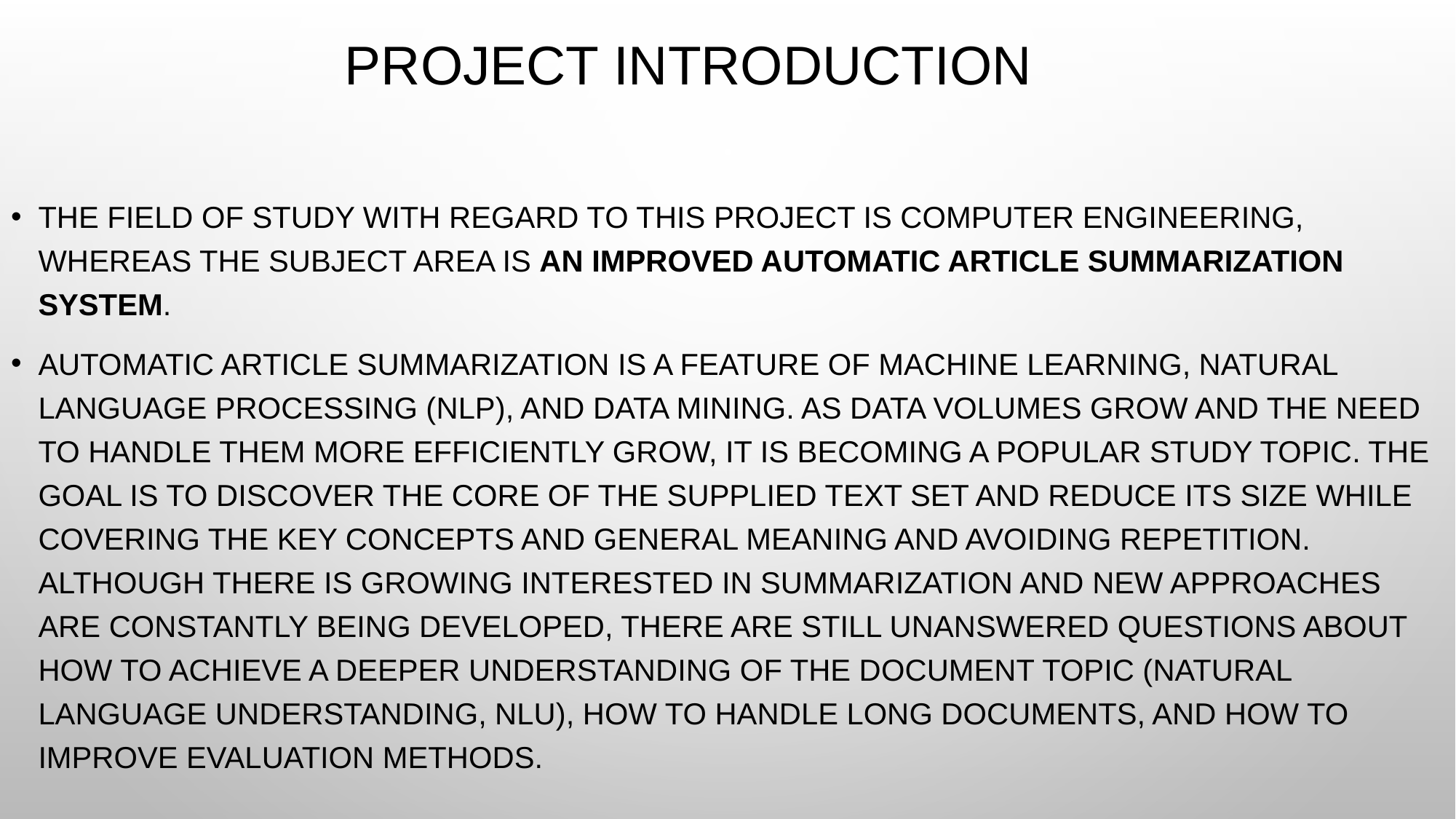

# Project Introduction

The field of study with regard to this project is Computer Engineering, whereas the subject area is AN IMPROVED AUTOMATIC ARTICLE SUMMARIZATION SYSTEM.
Automatic Article summarization is a feature of machine learning, natural language processing (NLP), and data mining. As data volumes grow and the need to handle them more efficiently grow, it is becoming a popular study topic. The goal is to discover the core of the supplied text set and reduce its size while covering the key concepts and general meaning and avoiding repetition. Although there is growing interested in summarization and new approaches are constantly being developed, there are still unanswered questions about how to achieve a deeper understanding of the document topic (natural language understanding, NLU), how to handle long documents, and how to improve evaluation methods.